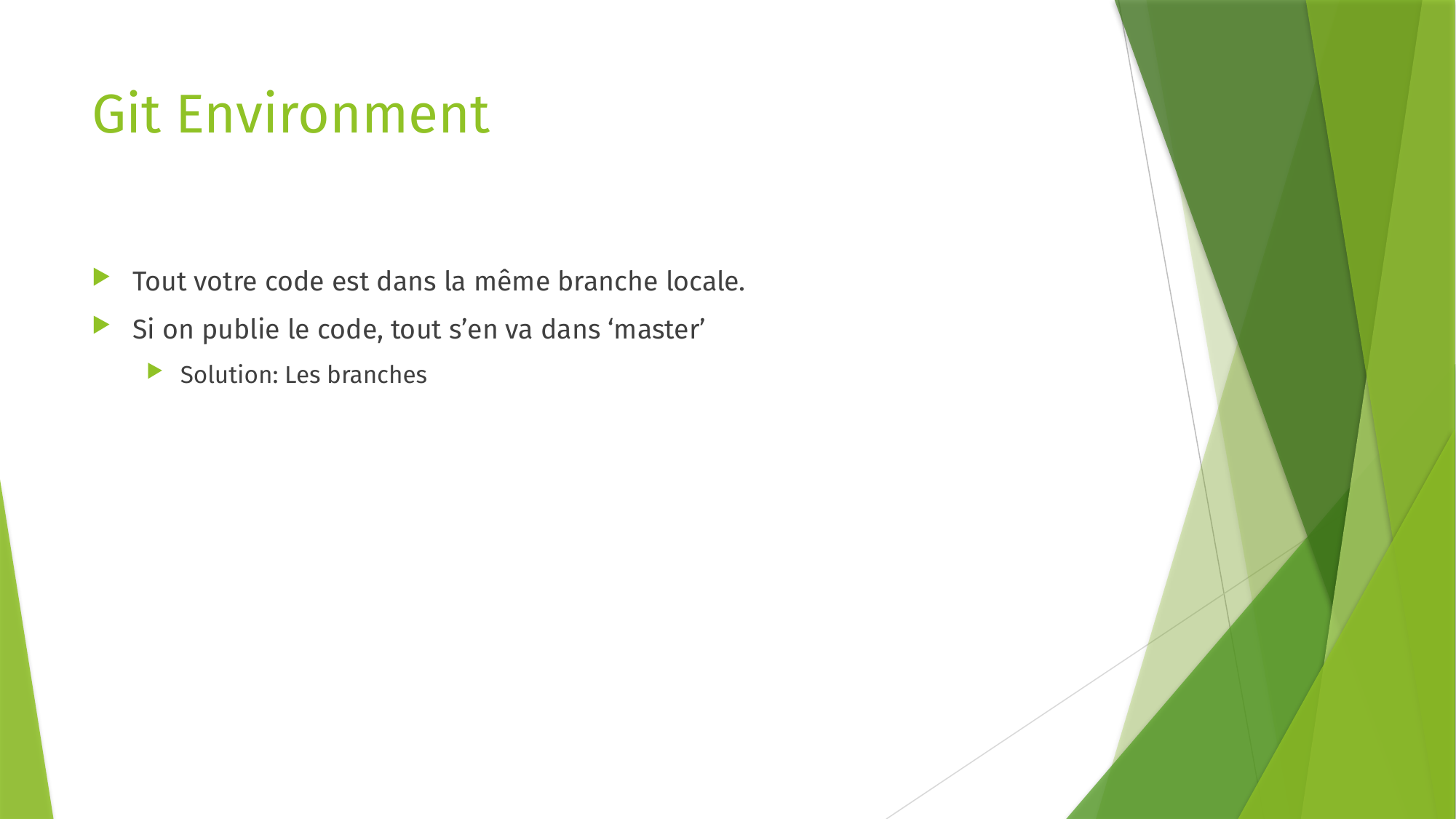

# Git Environment
Tout votre code est dans la même branche locale.
Si on publie le code, tout s’en va dans ‘master’
Solution: Les branches